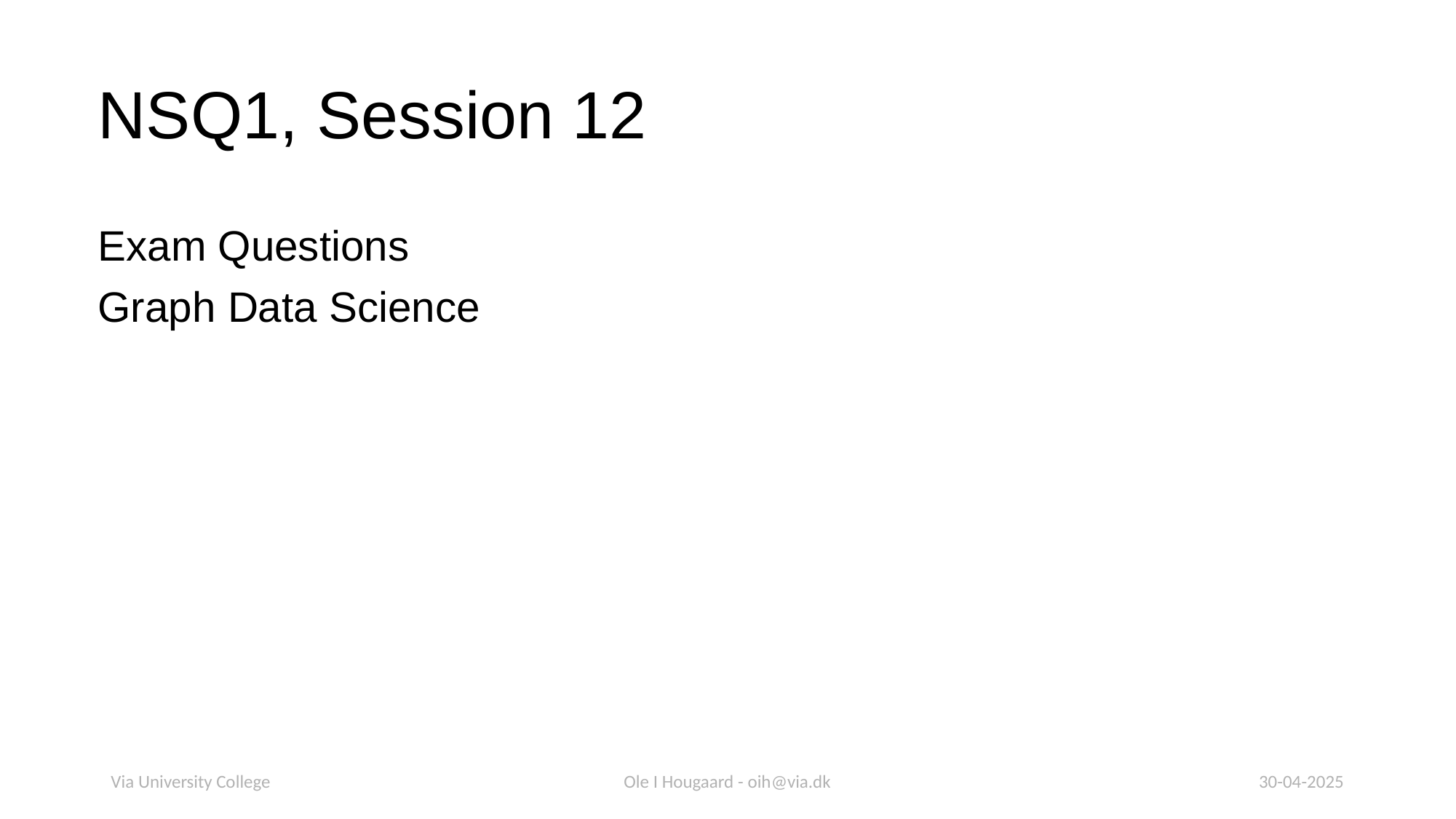

# NSQ1, Session 12
Exam Questions
Graph Data Science
Via University College
Ole I Hougaard - oih@via.dk
30-04-2025